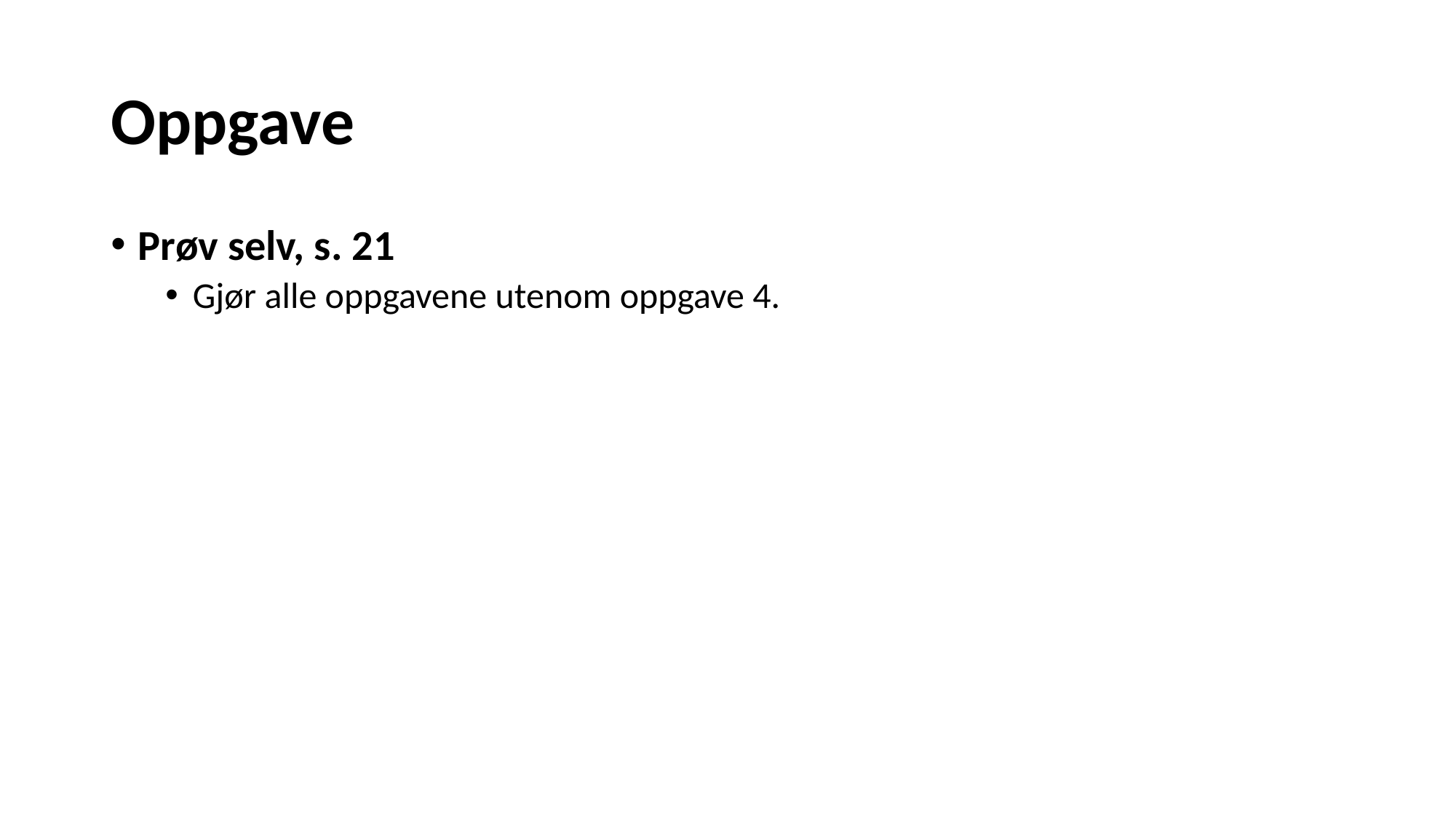

# Oppgave
Prøv selv, s. 21
Gjør alle oppgavene utenom oppgave 4.